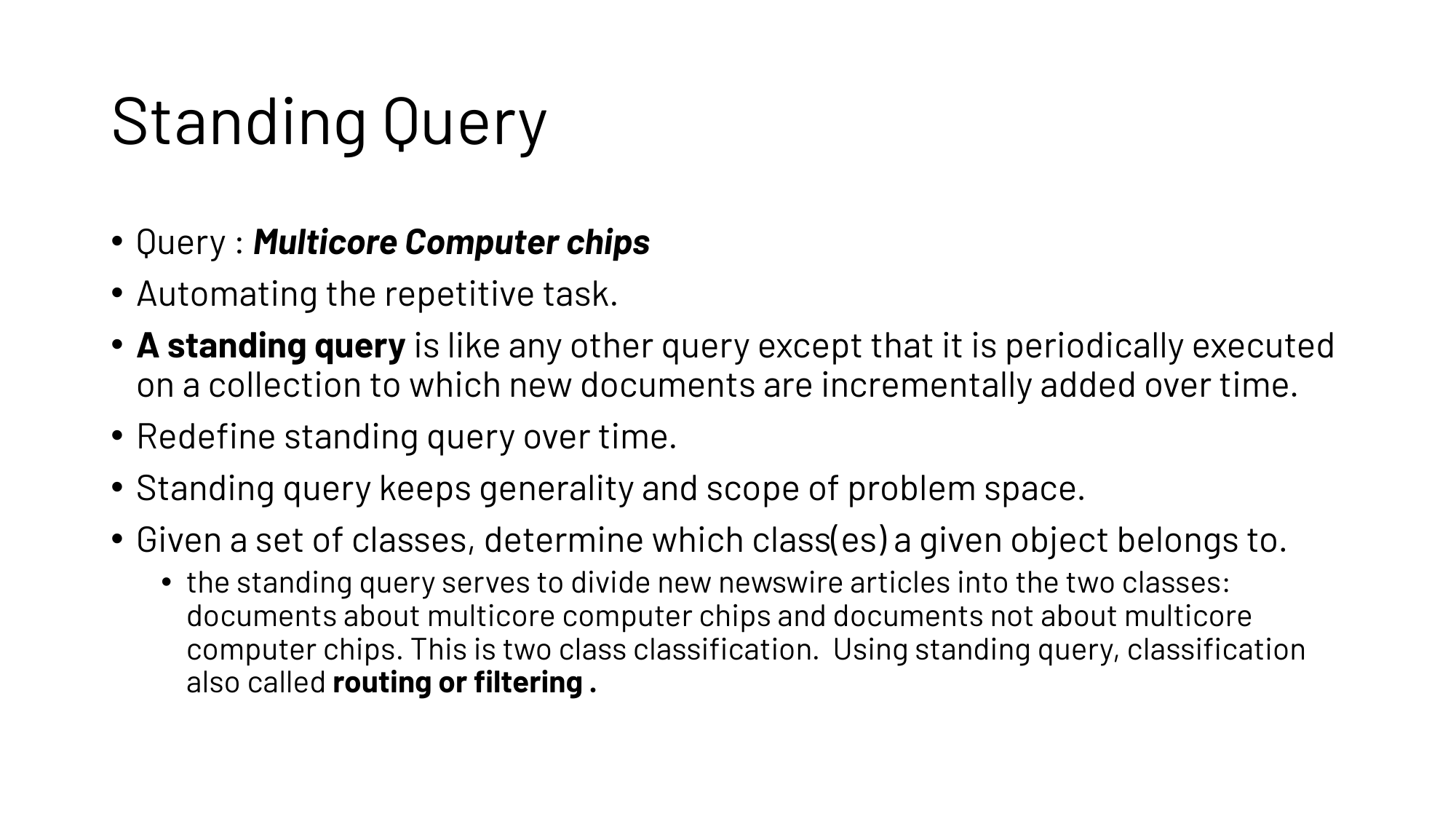

# Standing Query
Query : Multicore Computer chips
Automating the repetitive task.
A standing query is like any other query except that it is periodically executed on a collection to which new documents are incrementally added over time.
Redefine standing query over time.
Standing query keeps generality and scope of problem space.
Given a set of classes, determine which class(es) a given object belongs to.
the standing query serves to divide new newswire articles into the two classes: documents about multicore computer chips and documents not about multicore computer chips. This is two class classification.  Using standing query, classification also called routing or filtering .